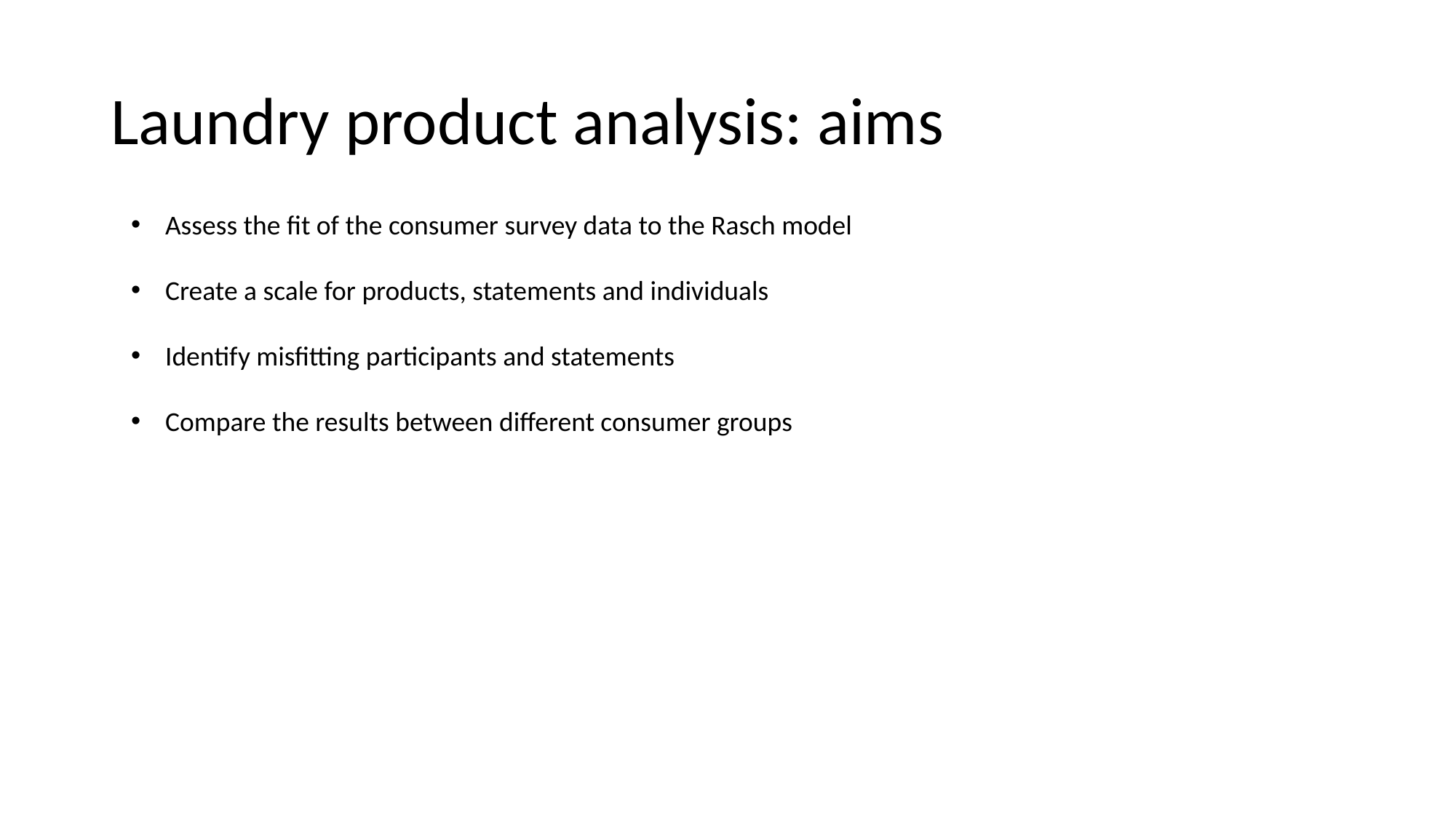

# Laundry product analysis: aims
Assess the fit of the consumer survey data to the Rasch model

Create a scale for products, statements and individuals

Identify misfitting participants and statements

Compare the results between different consumer groups